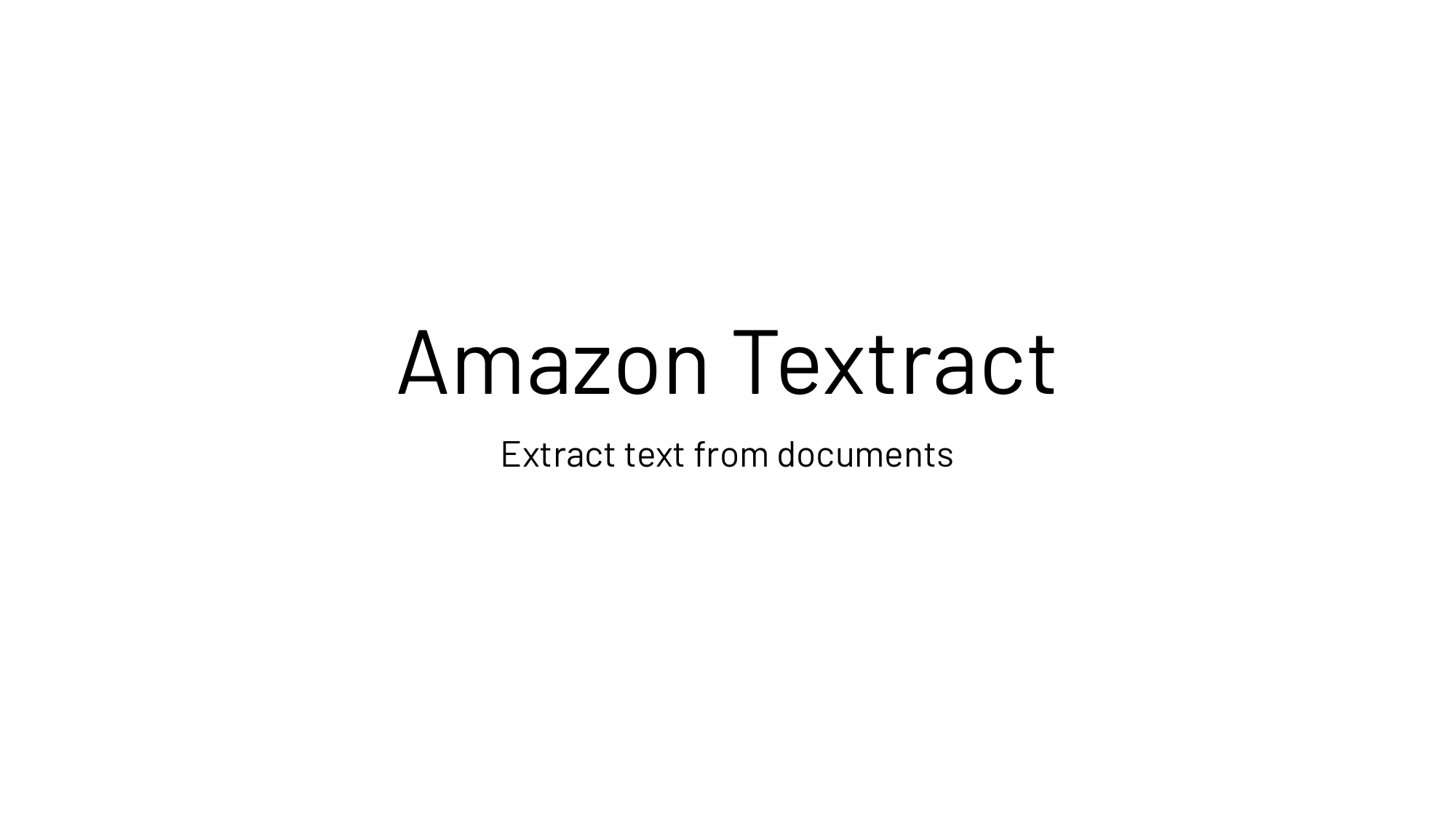

# Amazon Textract
Extract text from documents